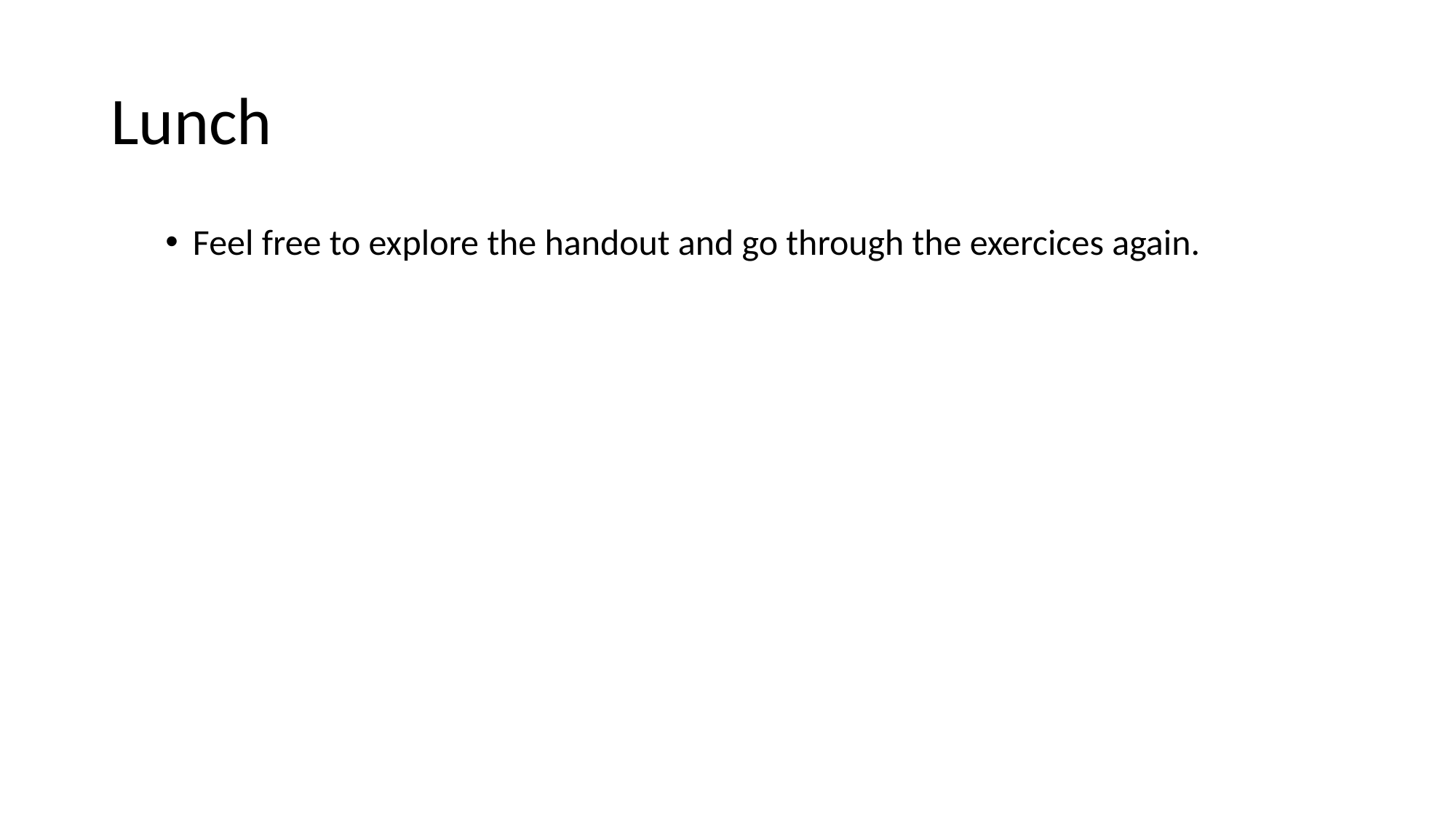

# Lunch
Feel free to explore the handout and go through the exercices again.